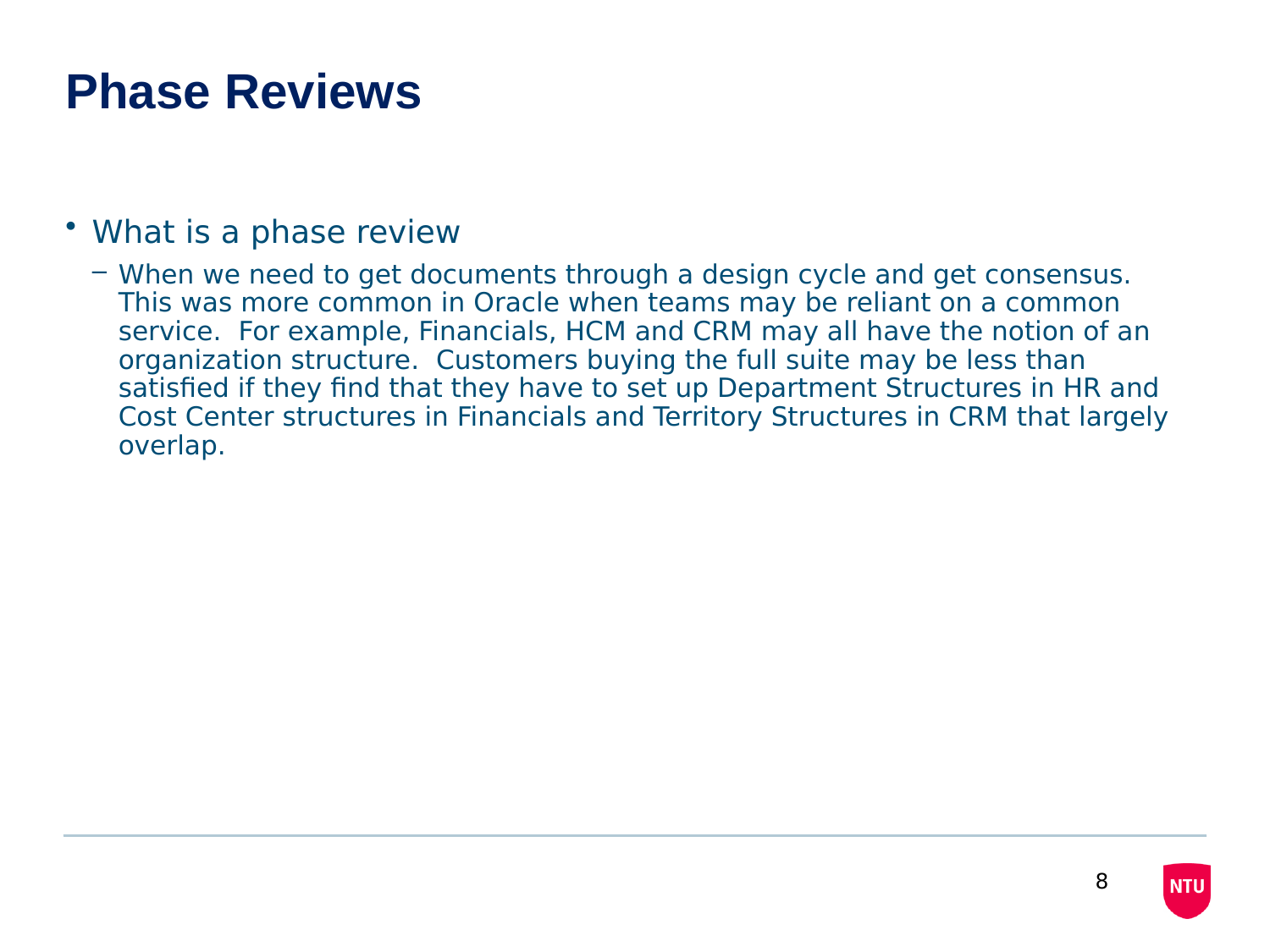

# Phase Reviews
What is a phase review
When we need to get documents through a design cycle and get consensus.  This was more common in Oracle when teams may be reliant on a common service.  For example, Financials, HCM and CRM may all have the notion of an organization structure.  Customers buying the full suite may be less than satisfied if they find that they have to set up Department Structures in HR and Cost Center structures in Financials and Territory Structures in CRM that largely overlap.

8